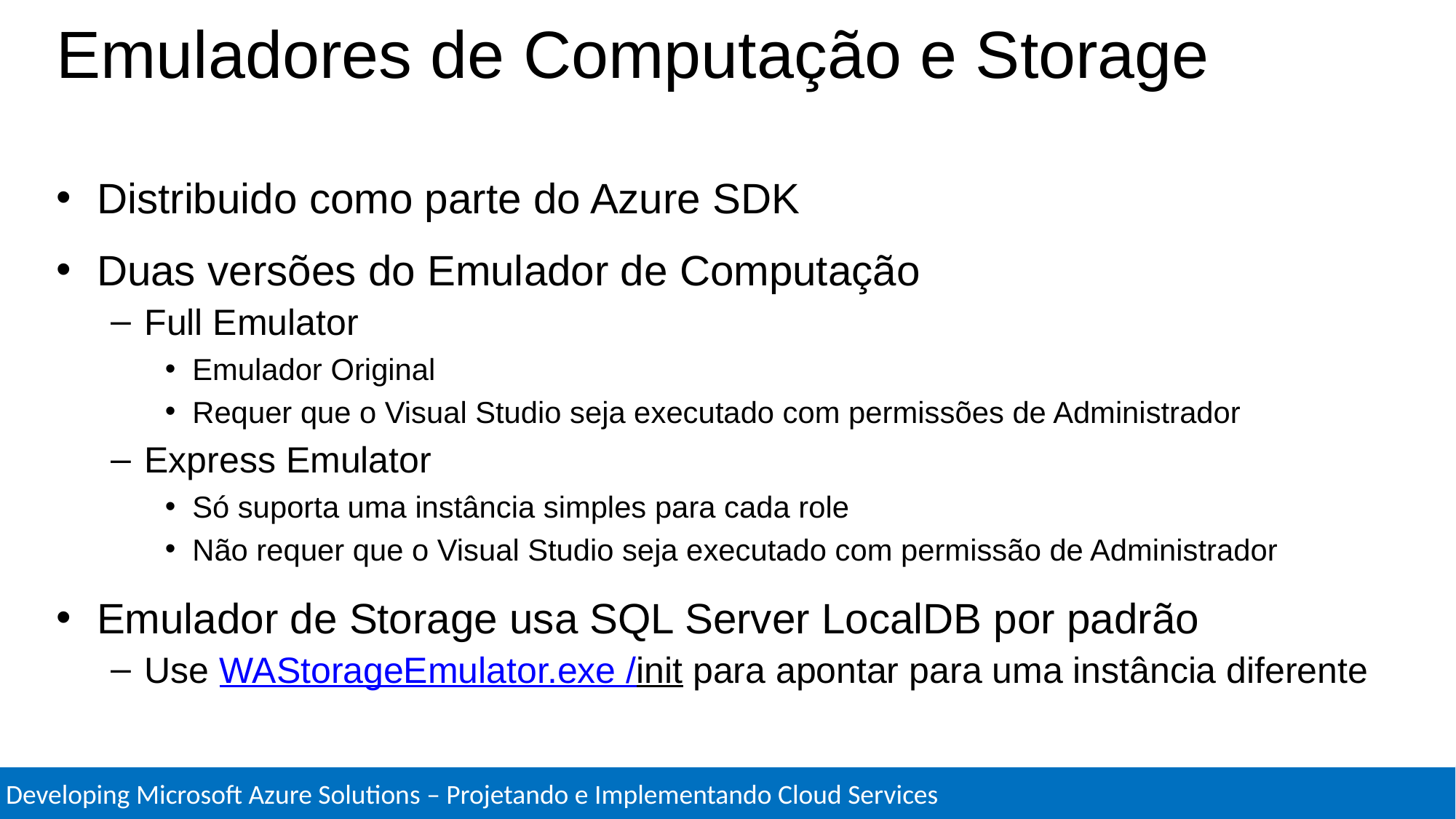

# Emuladores de Computação e Storage
Distribuido como parte do Azure SDK
Duas versões do Emulador de Computação
Full Emulator
Emulador Original
Requer que o Visual Studio seja executado com permissões de Administrador
Express Emulator
Só suporta uma instância simples para cada role
Não requer que o Visual Studio seja executado com permissão de Administrador
Emulador de Storage usa SQL Server LocalDB por padrão
Use WAStorageEmulator.exe /init para apontar para uma instância diferente